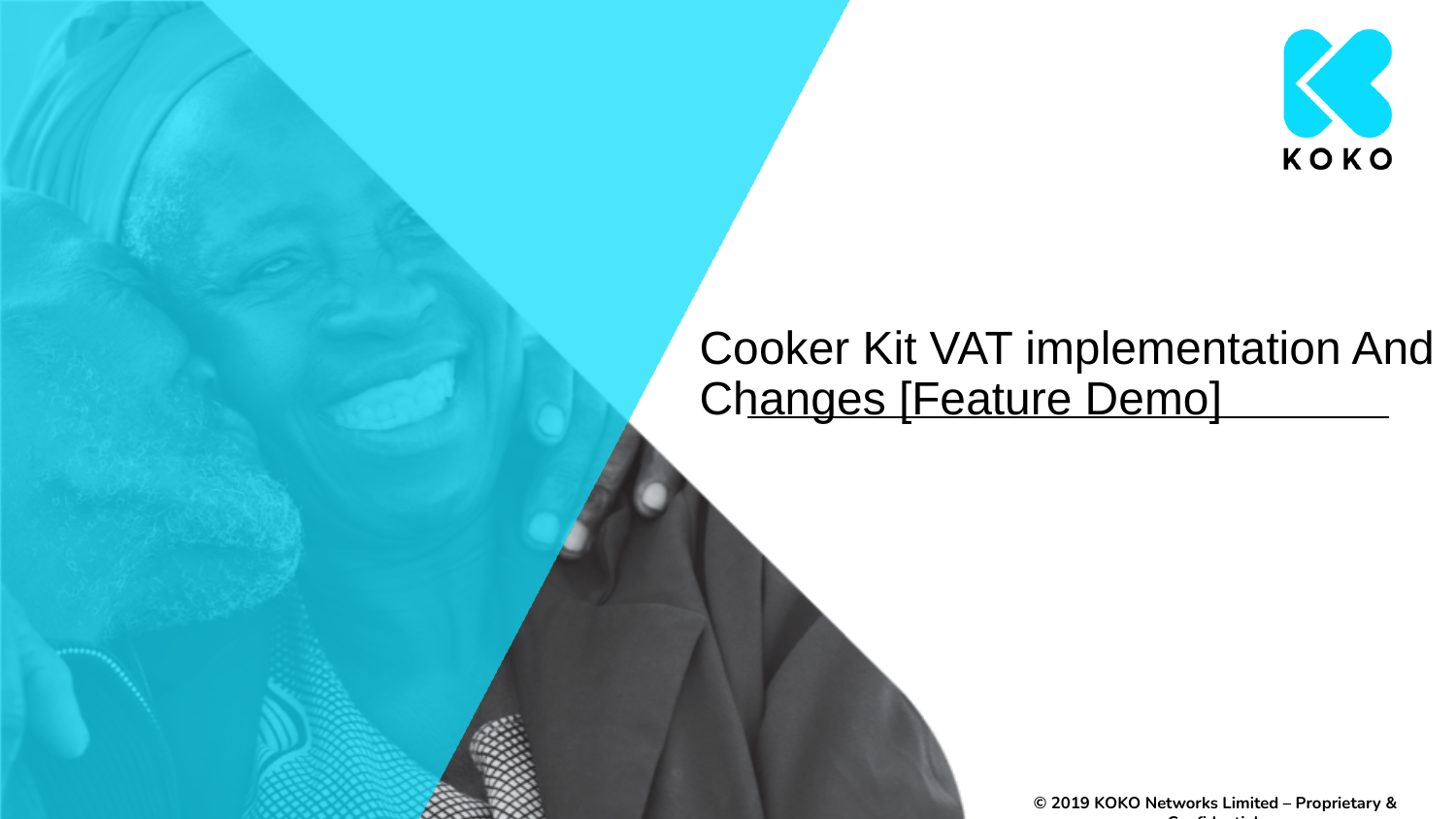

# Cooker Kit VAT implementation And Changes [Feature Demo]